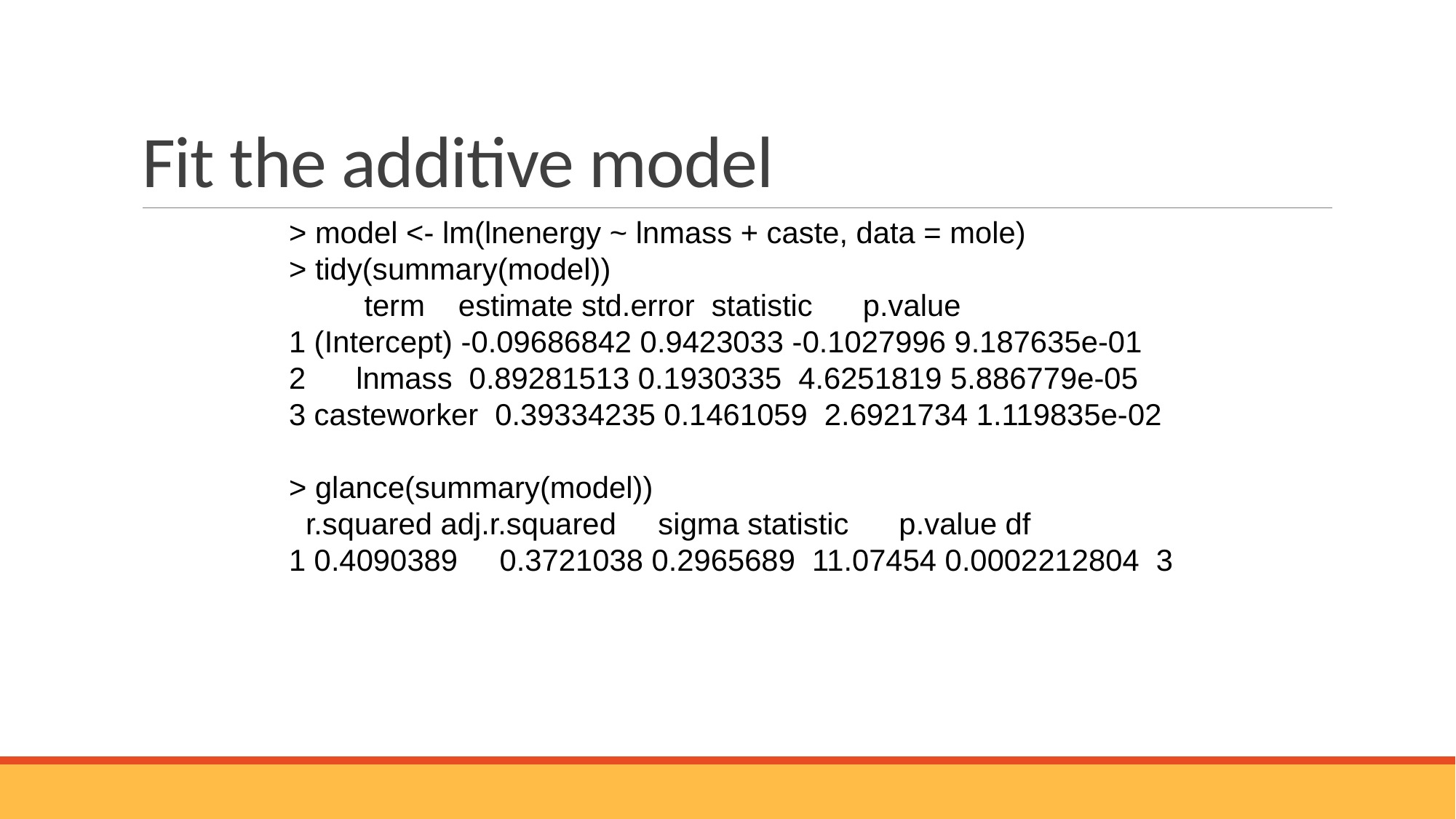

# Fit the additive model
> model <- lm(lnenergy ~ lnmass + caste, data = mole)
> tidy(summary(model))
         term    estimate std.error  statistic      p.value
1 (Intercept) -0.09686842 0.9423033 -0.1027996 9.187635e-01
2      lnmass  0.89281513 0.1930335  4.6251819 5.886779e-05
3 casteworker  0.39334235 0.1461059  2.6921734 1.119835e-02

> glance(summary(model))
  r.squared adj.r.squared     sigma statistic      p.value df
1 0.4090389     0.3721038 0.2965689  11.07454 0.0002212804  3